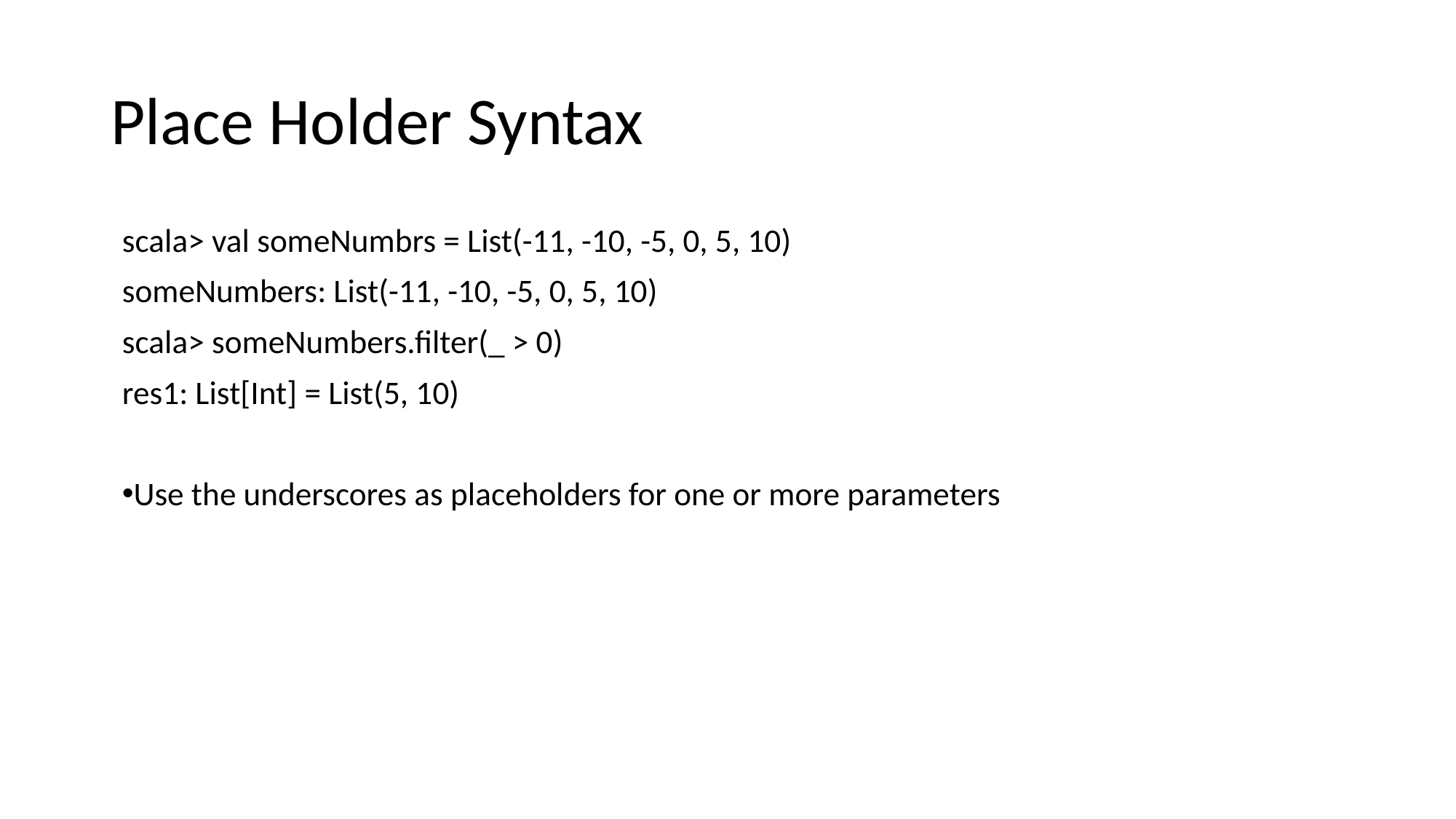

# Place Holder Syntax
scala> val someNumbrs = List(-11, -10, -5, 0, 5, 10)
someNumbers: List(-11, -10, -5, 0, 5, 10)
scala> someNumbers.filter(_ > 0)
res1: List[Int] = List(5, 10)

Use the underscores as placeholders for one or more parameters